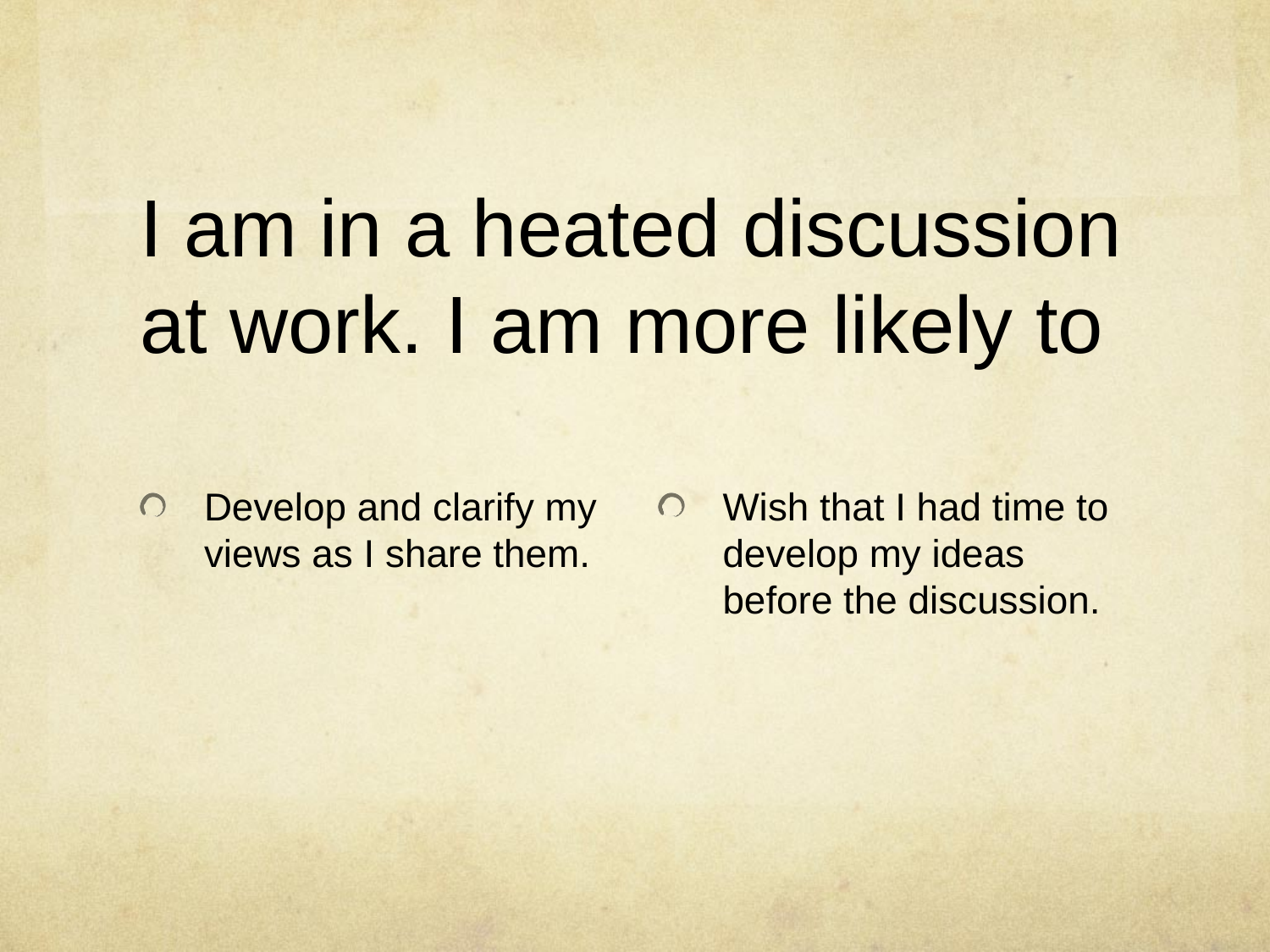

# I am in a heated discussion at work. I am more likely to
Develop and clarify my views as I share them.
Wish that I had time to develop my ideas before the discussion.